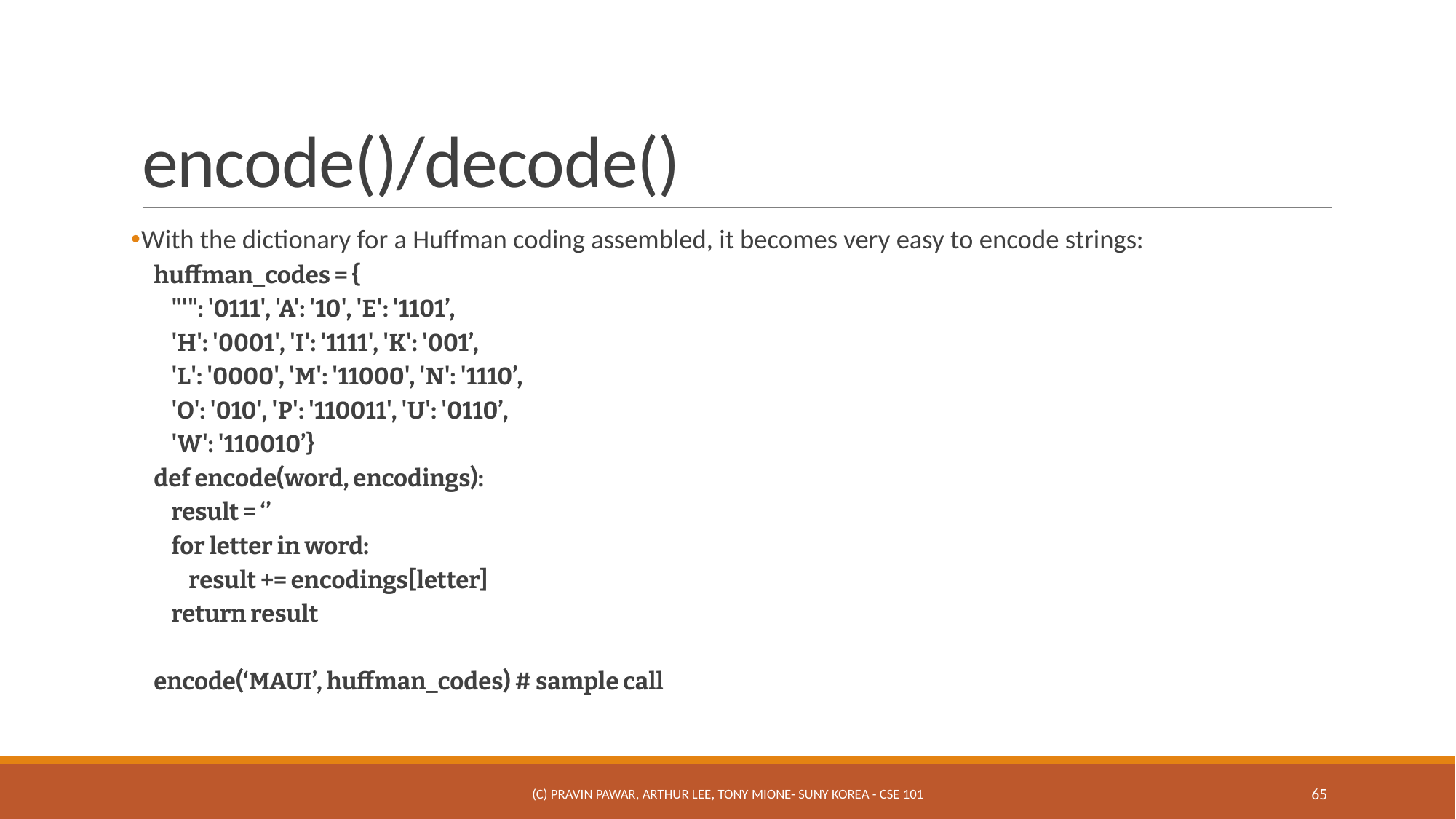

# encode()/decode()
With the dictionary for a Huffman coding assembled, it becomes very easy to encode strings:
huffman_codes = {
    "'": '0111', 'A': '10', 'E': '1101’,
    'H': '0001', 'I': '1111', 'K': '001’,
    'L': '0000', 'M': '11000', 'N': '1110’,
    'O': '010', 'P': '110011', 'U': '0110’,
    'W': '110010’}
def encode(word, encodings):
    result = ‘’
    for letter in word:
        result += encodings[letter]
    return result

encode(‘MAUI’, huffman_codes) # sample call
(c) Pravin Pawar, Arthur Lee, Tony Mione- SUNY Korea - CSE 101
65